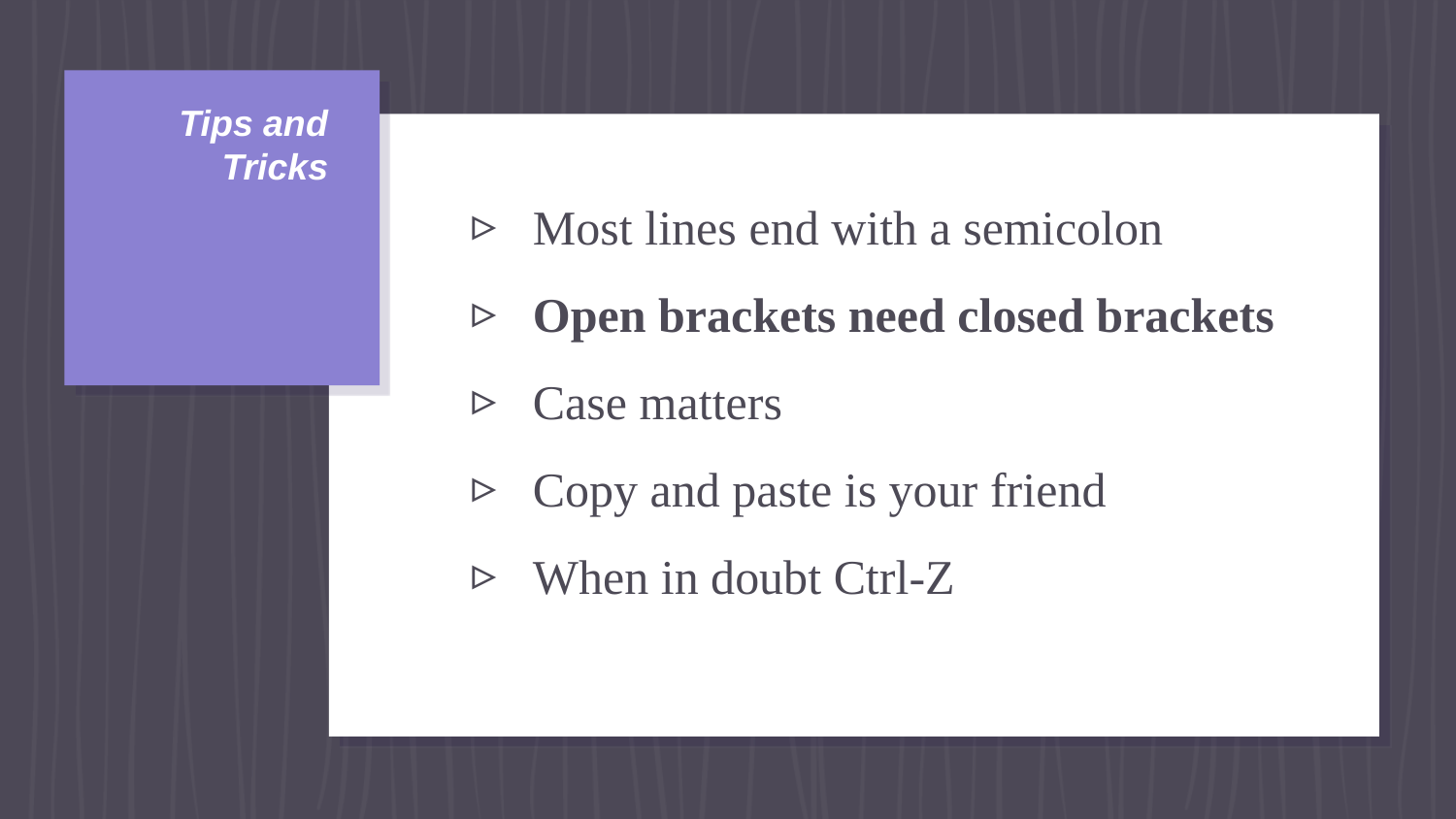

# Tips and Tricks
Most lines end with a semicolon
Open brackets need closed brackets
Case matters
Copy and paste is your friend
When in doubt Ctrl-Z